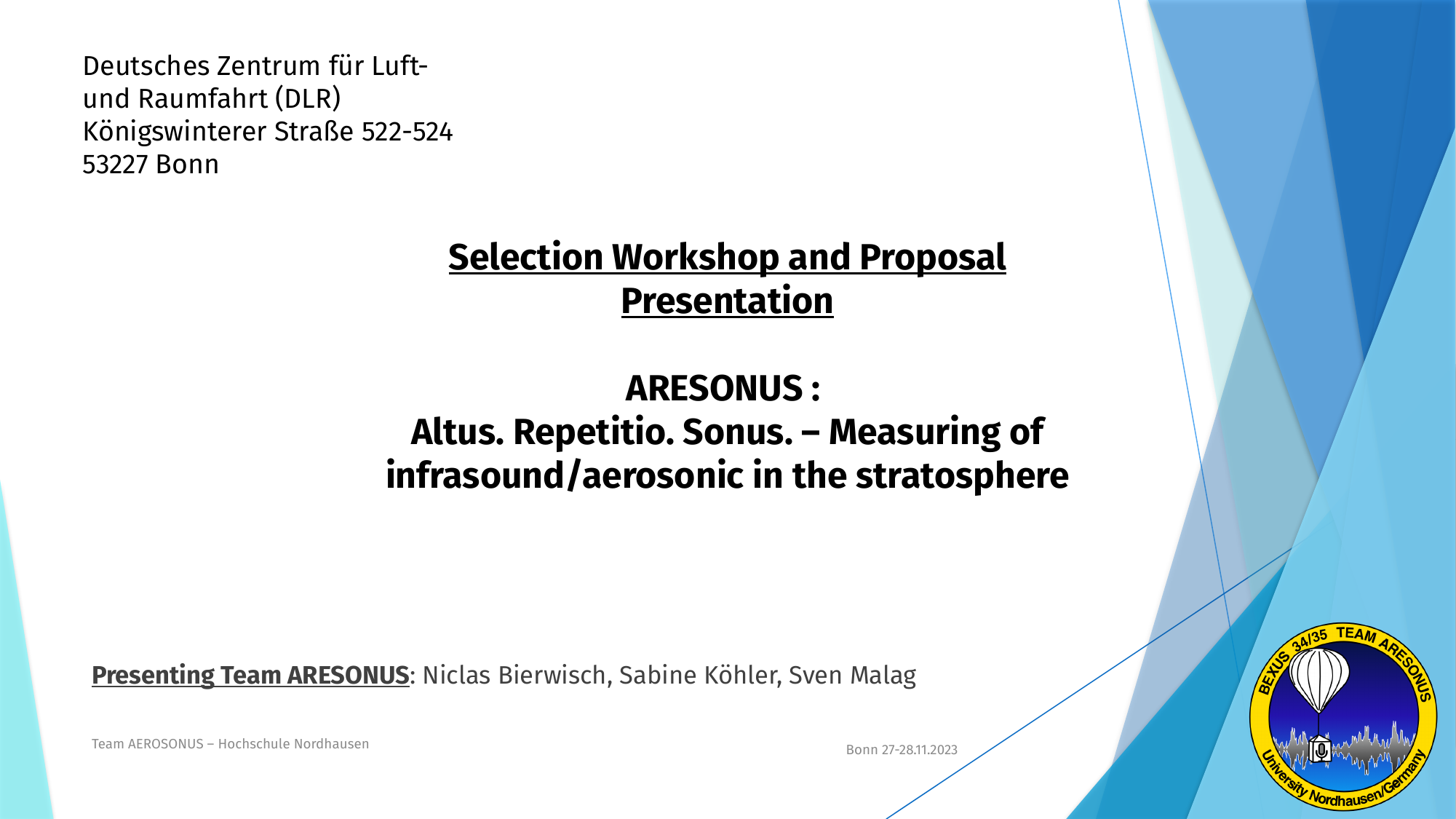

Deutsches Zentrum für Luft- und Raumfahrt (DLR)
Königswinterer Straße 522-524
53227 Bonn
Selection Workshop and Proposal Presentation

ARESONUS :
Altus. Repetitio. Sonus. – Measuring of infrasound/aerosonic in the stratosphere

Presenting Team ARESONUS: Niclas Bierwisch, Sabine Köhler, Sven Malag
Team AEROSONUS – Hochschule Nordhausen

 Bonn 27-28.11.2023